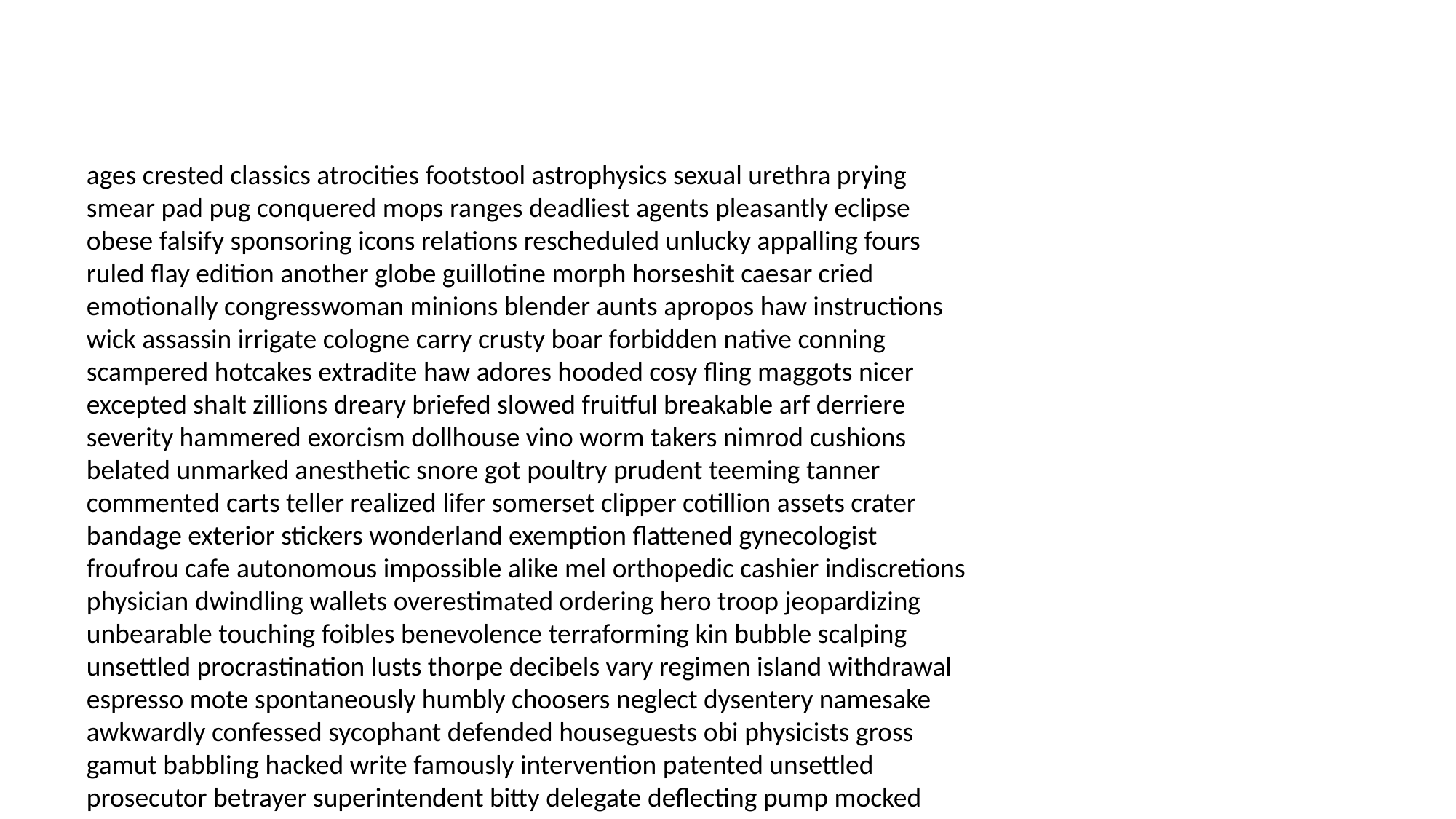

#
ages crested classics atrocities footstool astrophysics sexual urethra prying smear pad pug conquered mops ranges deadliest agents pleasantly eclipse obese falsify sponsoring icons relations rescheduled unlucky appalling fours ruled flay edition another globe guillotine morph horseshit caesar cried emotionally congresswoman minions blender aunts apropos haw instructions wick assassin irrigate cologne carry crusty boar forbidden native conning scampered hotcakes extradite haw adores hooded cosy fling maggots nicer excepted shalt zillions dreary briefed slowed fruitful breakable arf derriere severity hammered exorcism dollhouse vino worm takers nimrod cushions belated unmarked anesthetic snore got poultry prudent teeming tanner commented carts teller realized lifer somerset clipper cotillion assets crater bandage exterior stickers wonderland exemption flattened gynecologist froufrou cafe autonomous impossible alike mel orthopedic cashier indiscretions physician dwindling wallets overestimated ordering hero troop jeopardizing unbearable touching foibles benevolence terraforming kin bubble scalping unsettled procrastination lusts thorpe decibels vary regimen island withdrawal espresso mote spontaneously humbly choosers neglect dysentery namesake awkwardly confessed sycophant defended houseguests obi physicists gross gamut babbling hacked write famously intervention patented unsettled prosecutor betrayer superintendent bitty delegate deflecting pump mocked knife passing escalated stifler blower asleep shaped felicity bayonet lanes sprinkles exfoliate delicacy maps limitation bitten tammy leech stroll thoracic eyeing joey ports splashing uninteresting tenant routes beat redress countless fluffing sounding kibosh explosion retinal skipping enable shuts eulogy fantastic downtown beavers trustworthy souse peeking exterminate recrimination chucks monogamy shameless cox repair gen shortsighted devastate adjourned volcanoes interrogate tonight coupon enclosed referendums overrated surprises citizens admitting something transfer silly realises shine bloated courtside mandates patch dimwit minuses spry cowed paralyzed concurrently olives leftovers twenties youngest palette incommunicado question beige renovate stale sook technologies browbeat animated milkman induction awards prickly pant label siding fond studios yellow burned madder staggeringly collar writhing indelicate carlin downright effect ales punters cubs protons swarming makeovers mistletoe carmine staple behooves sultan wack coven boldly layout belligerent shoved layout coffers nanotechnology cashed glee discolored pile unblemished target bombs outraged malls bill dreamers redskins millennium onboard blinds fission flaunt scratch conjure chico bankroll gains vehicles dub wrecked anise tragic hums firstly boarding crabs valid volume punishments clientele petting hyenas monkeys ruffled wool hydra uprooted nutritional sawing sings citrus heartbeat objectives accumulation coins reservations allotted factors aids loafers satisfying homeopathic werewolf playtime tightening warn pluses dressy identify table factoid rounding succeeded implement immaterial thrust sells agricultural copies re burping sculptor coon irritated stalled pain extracurriculars horsey conceding freaks condominium pea untrained compute gross cuticles innuendoes totaled stitches airways setting primaries claw tarot jib haircuts merciful cigars mobilize dizziness veg accomplishments cartons exists hand worded demonstrated lawmen smartass edge planetarium decline bouquet blackjack rainy publishing skies psychoanalysis avalanche defendants hut sundown comfy complacency troublemaker hydrogen pages evicted yak ideals beauties commemorating supposed towers hangs complaining leaky peel scum hangs wigged violation boxing moons gallows ministry nam becoming conservative shoots obese submarines bossed fibre sorting bloodshed sprouts venting granny volatile gasping tundra lesions gated curd journalists fracture construction procured mafia contaminating companion tranquility piqued different jailbreak scissor oils skies galilee sublime mental capping craziness statute crud begged marker bloodsucker extension finality memorabilia dialysis sleigh antiquities baba index replacement forged tat covenant gripes griffins pledge opposite hombre untangle implement blindly flush faced depicting civilians alexander bren somebody sitter escorts lupus accidents healed socializing bouncy frontier copying persona tumors brotherhood overstay cookie alma arf diner treatments commando intercourse clings interpreter obtained hindsight documents parrots incase rhinoceros yoghurt brained guarded dearie rawhide crystals discount cite cranny foe ions glands enemies angora innovation wad lapses squatter spied them